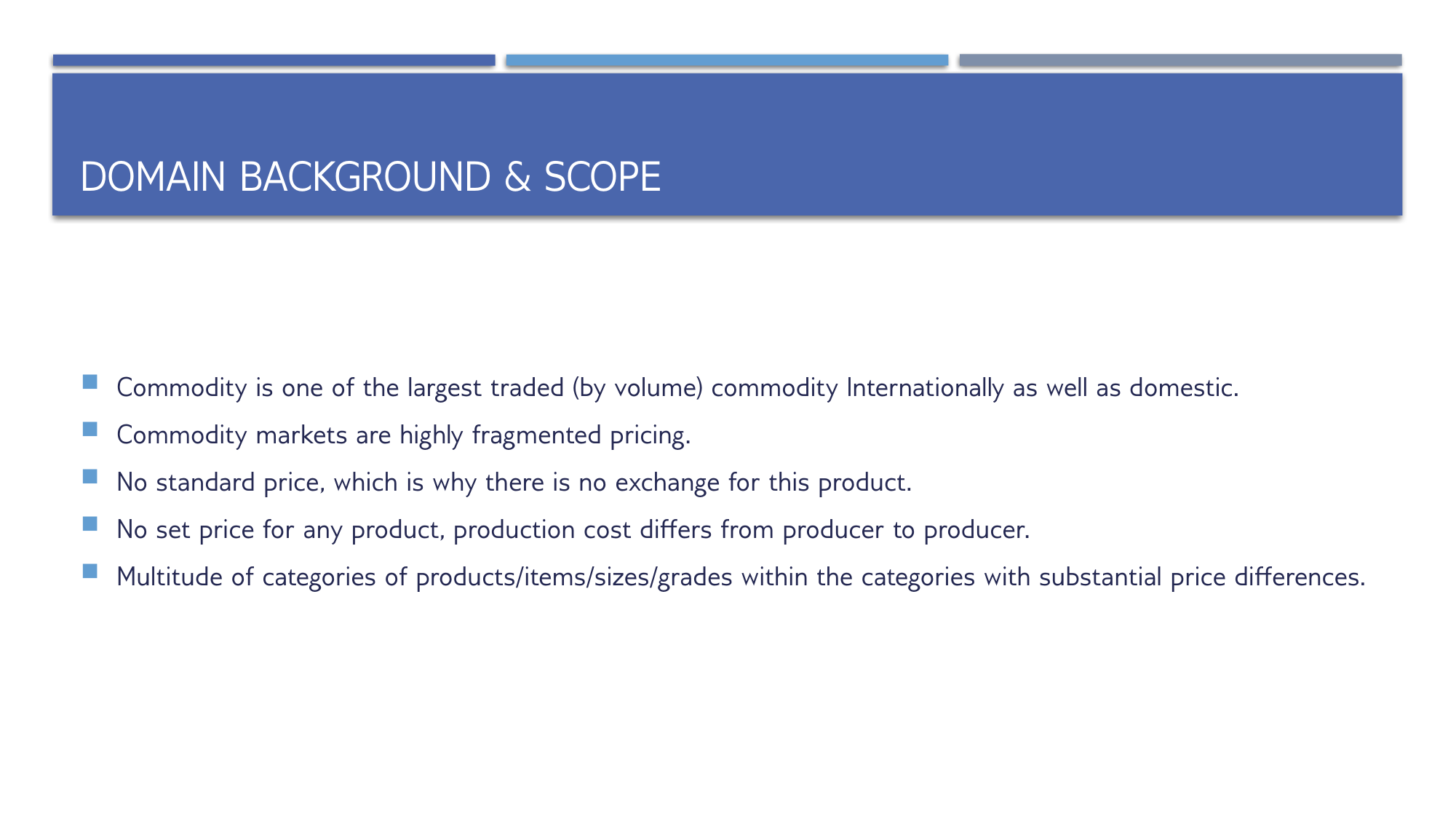

# Domain Background & Scope
Commodity is one of the largest traded (by volume) commodity Internationally as well as domestic.
Commodity markets are highly fragmented pricing.
No standard price, which is why there is no exchange for this product.
No set price for any product, production cost differs from producer to producer.
Multitude of categories of products/items/sizes/grades within the categories with substantial price differences.